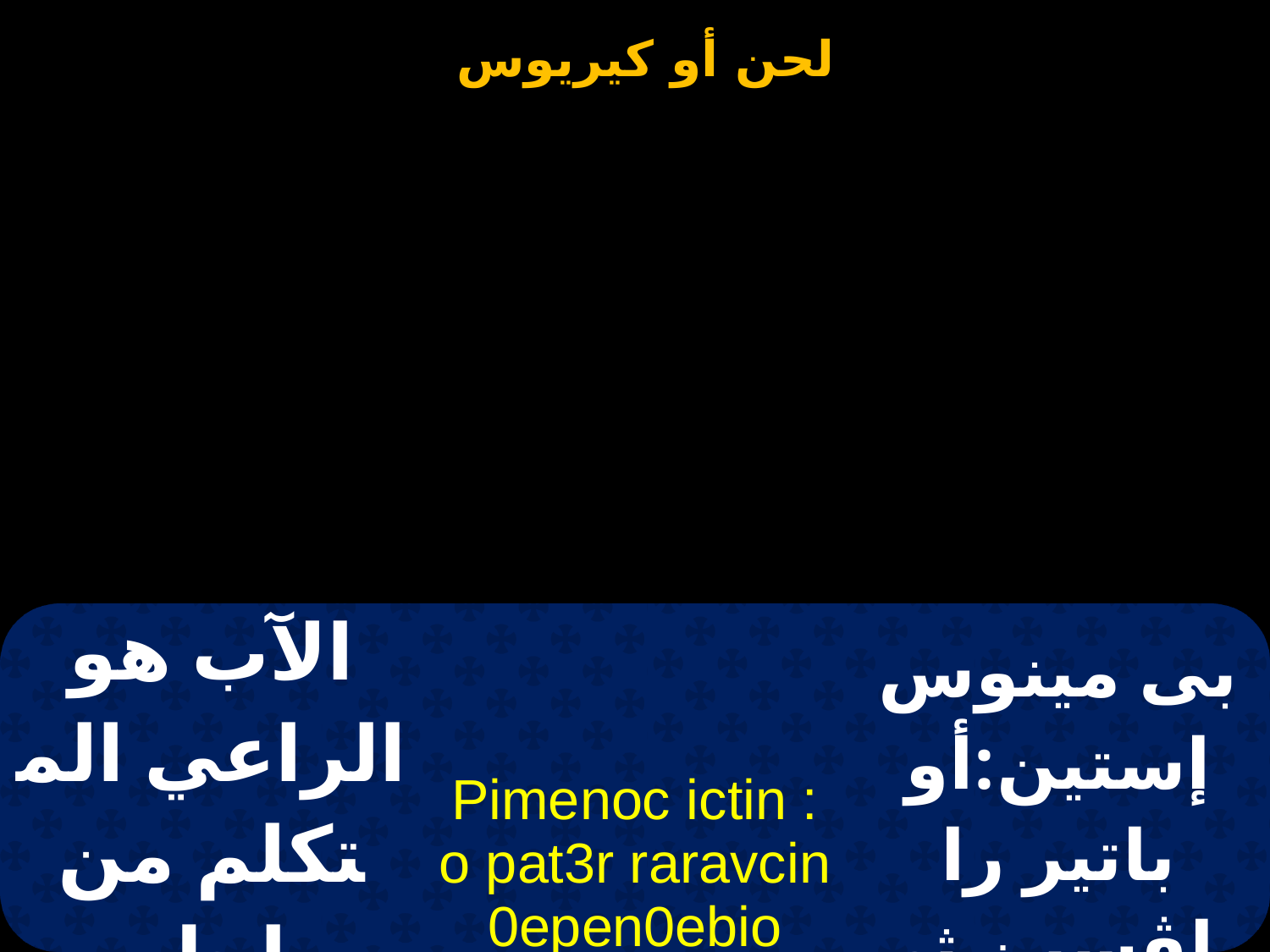

| الآب هو الراعي المتكلم من اجل مذلتنا | Pimenoc ictin : o pat3r raravcin 0epen0ebio | بى مينوس إستين:أو باتير را راﭭسين ثى بين ثيـﭭيو |
| --- | --- | --- |